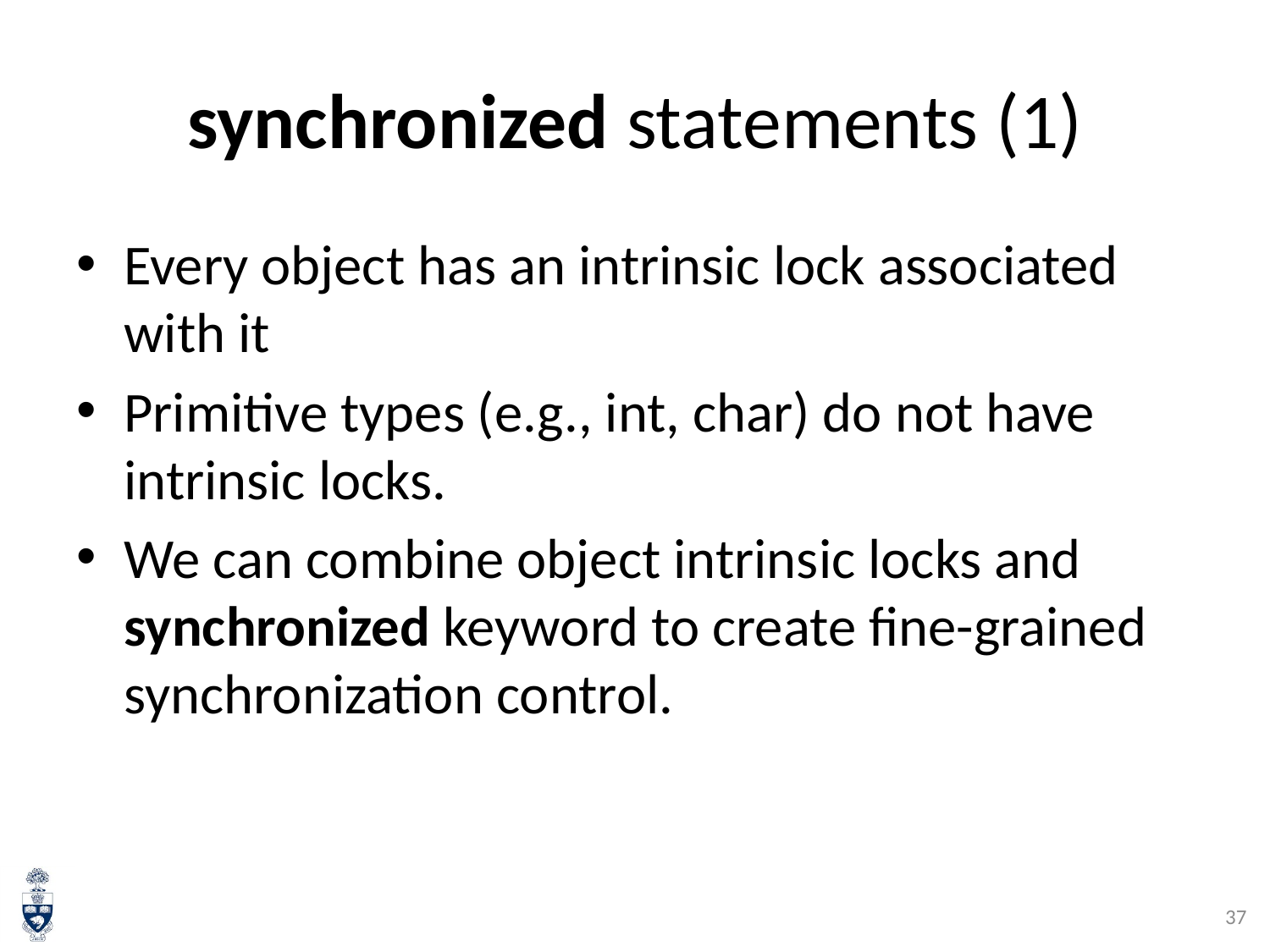

# synchronized statements (1)
Every object has an intrinsic lock associated with it
Primitive types (e.g., int, char) do not have intrinsic locks.
We can combine object intrinsic locks and synchronized keyword to create fine-grained synchronization control.
37